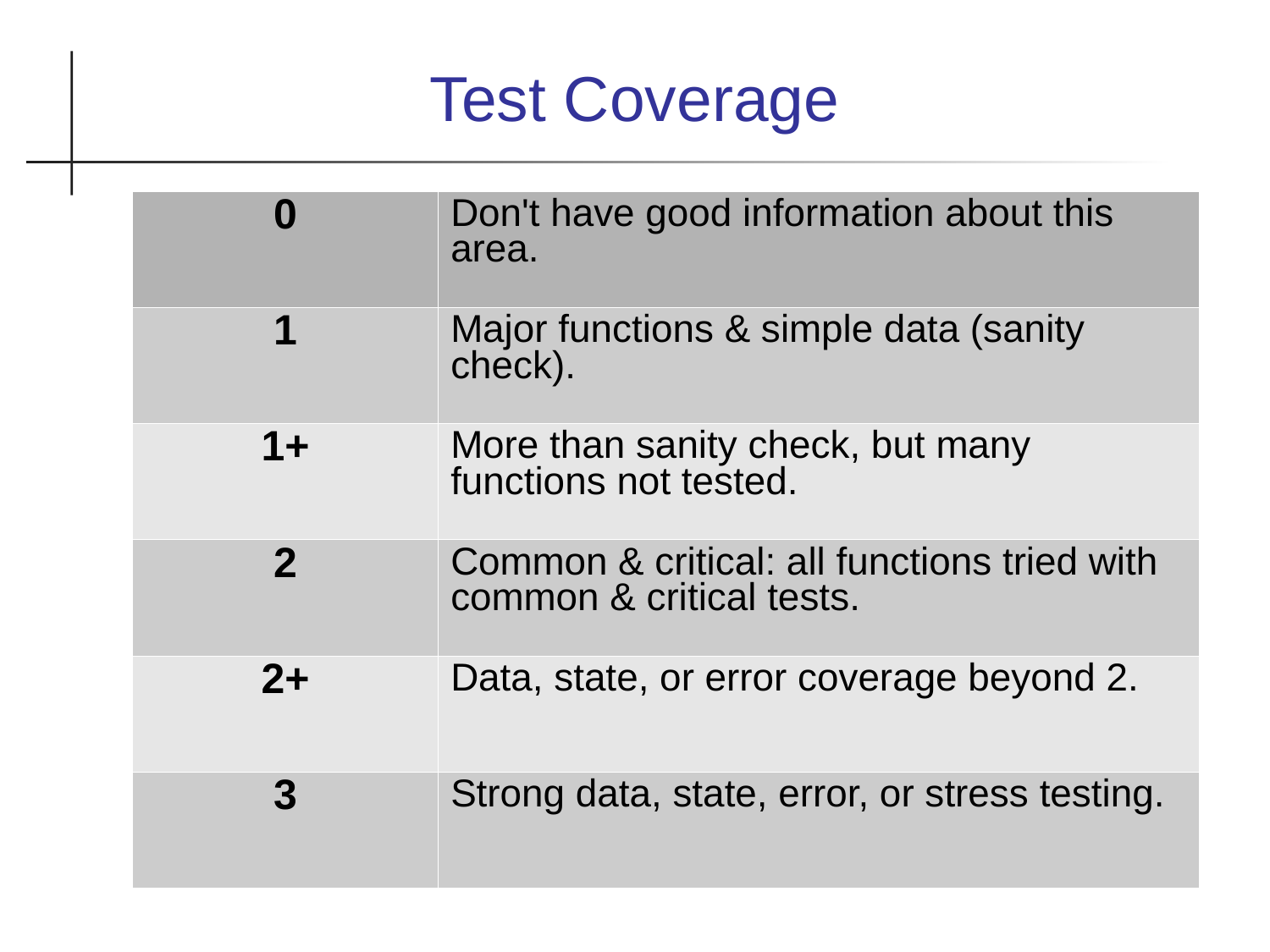

Test Coverage
| 0 | Don't have good information about this area. |
| --- | --- |
| 1 | Major functions & simple data (sanity check). |
| 1+ | More than sanity check, but many functions not tested. |
| 2 | Common & critical: all functions tried with common & critical tests. |
| 2+ | Data, state, or error coverage beyond 2. |
| 3 | Strong data, state, error, or stress testing. |